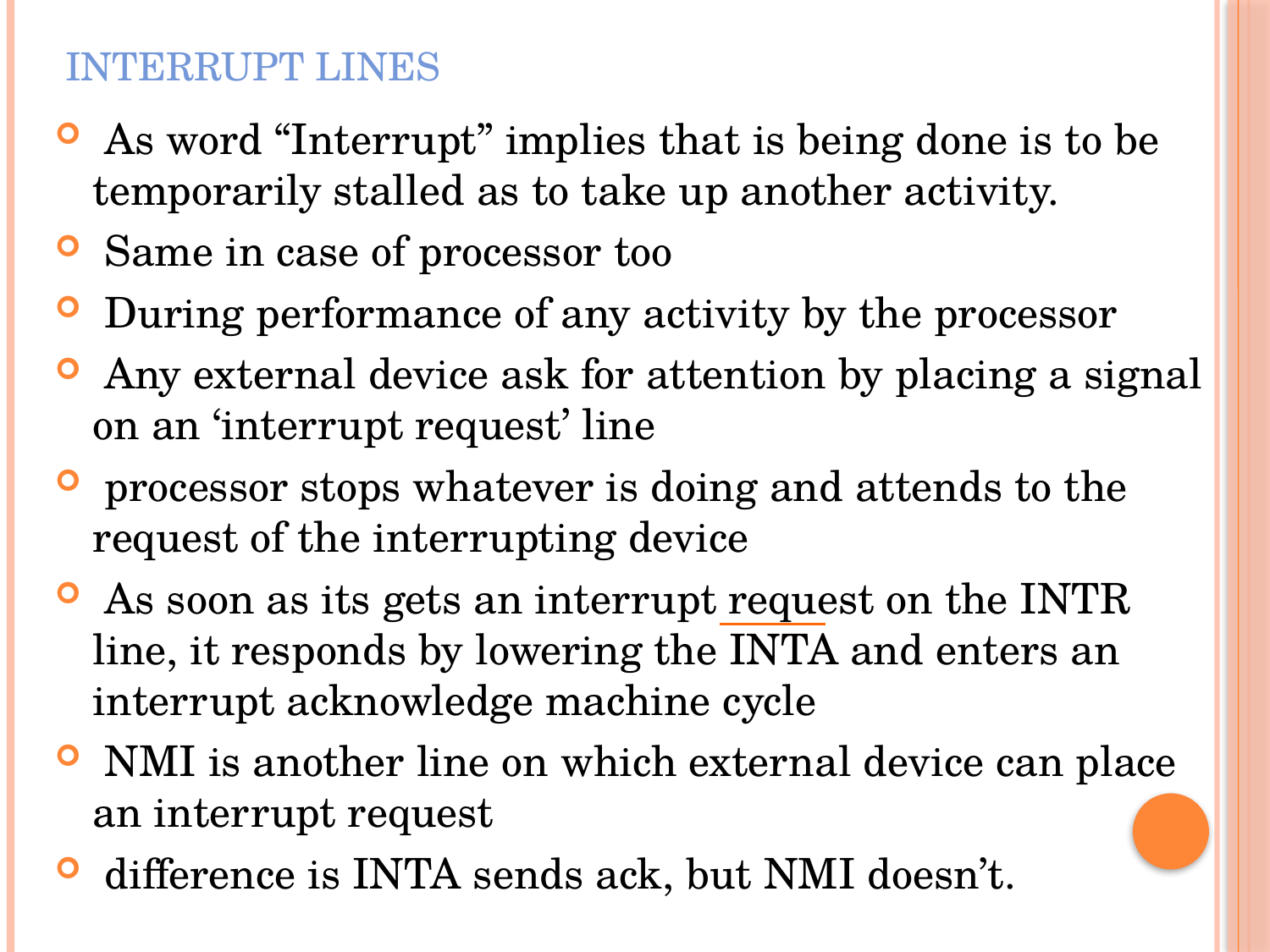

# Interrupt Lines
 As word “Interrupt” implies that is being done is to be temporarily stalled as to take up another activity.
 Same in case of processor too
 During performance of any activity by the processor
 Any external device ask for attention by placing a signal on an ‘interrupt request’ line
 processor stops whatever is doing and attends to the request of the interrupting device
 As soon as its gets an interrupt request on the INTR line, it responds by lowering the INTA and enters an interrupt acknowledge machine cycle
 NMI is another line on which external device can place an interrupt request
 difference is INTA sends ack, but NMI doesn’t.